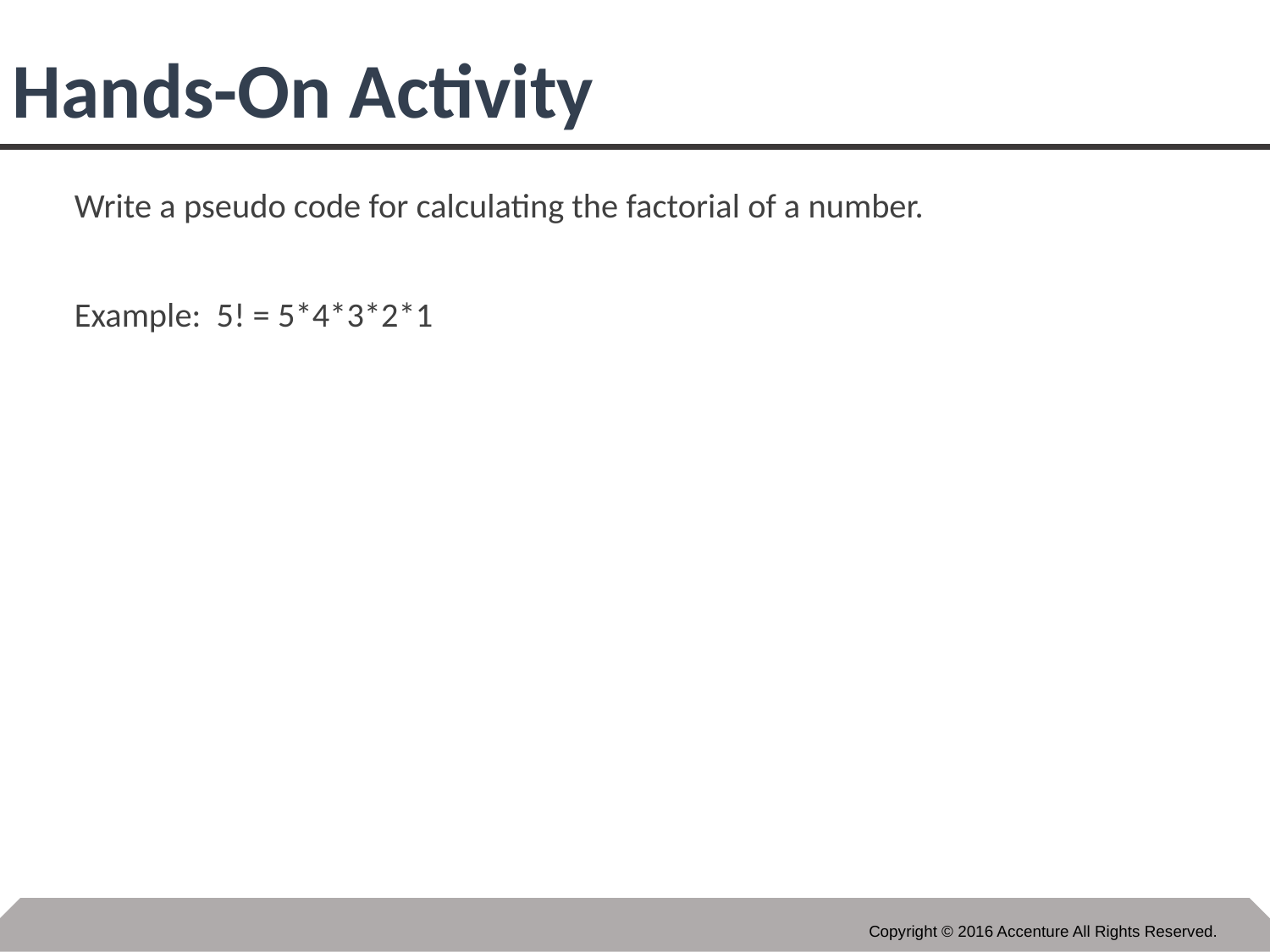

# Hands-On Activity
Write a pseudo code for calculating the factorial of a number.

Example:  5! = 5*4*3*2*1